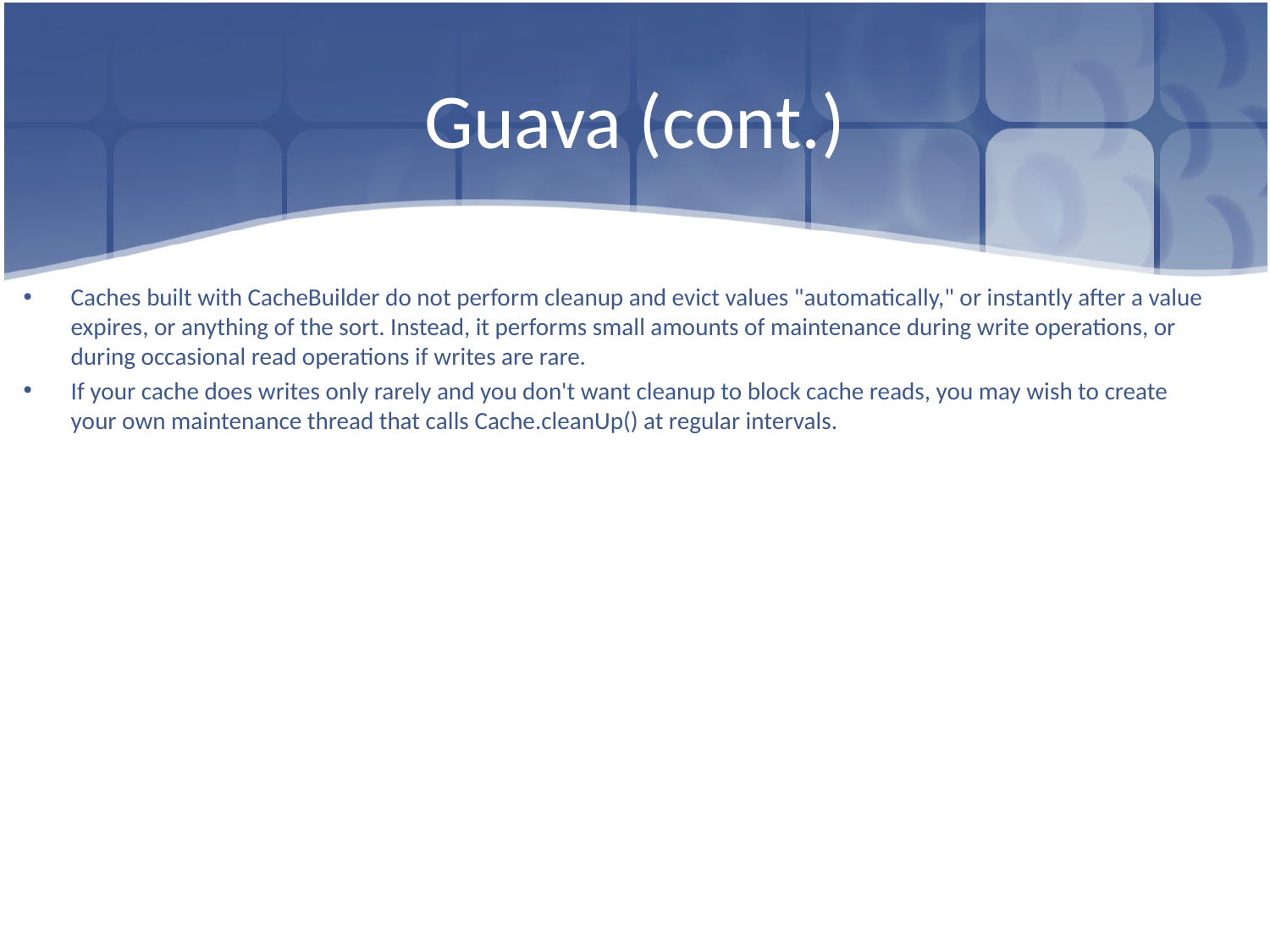

# Guava (cont.)
Caches built with CacheBuilder do not perform cleanup and evict values "automatically," or instantly after a value expires, or anything of the sort. Instead, it performs small amounts of maintenance during write operations, or during occasional read operations if writes are rare.
If your cache does writes only rarely and you don't want cleanup to block cache reads, you may wish to create your own maintenance thread that calls Cache.cleanUp() at regular intervals.